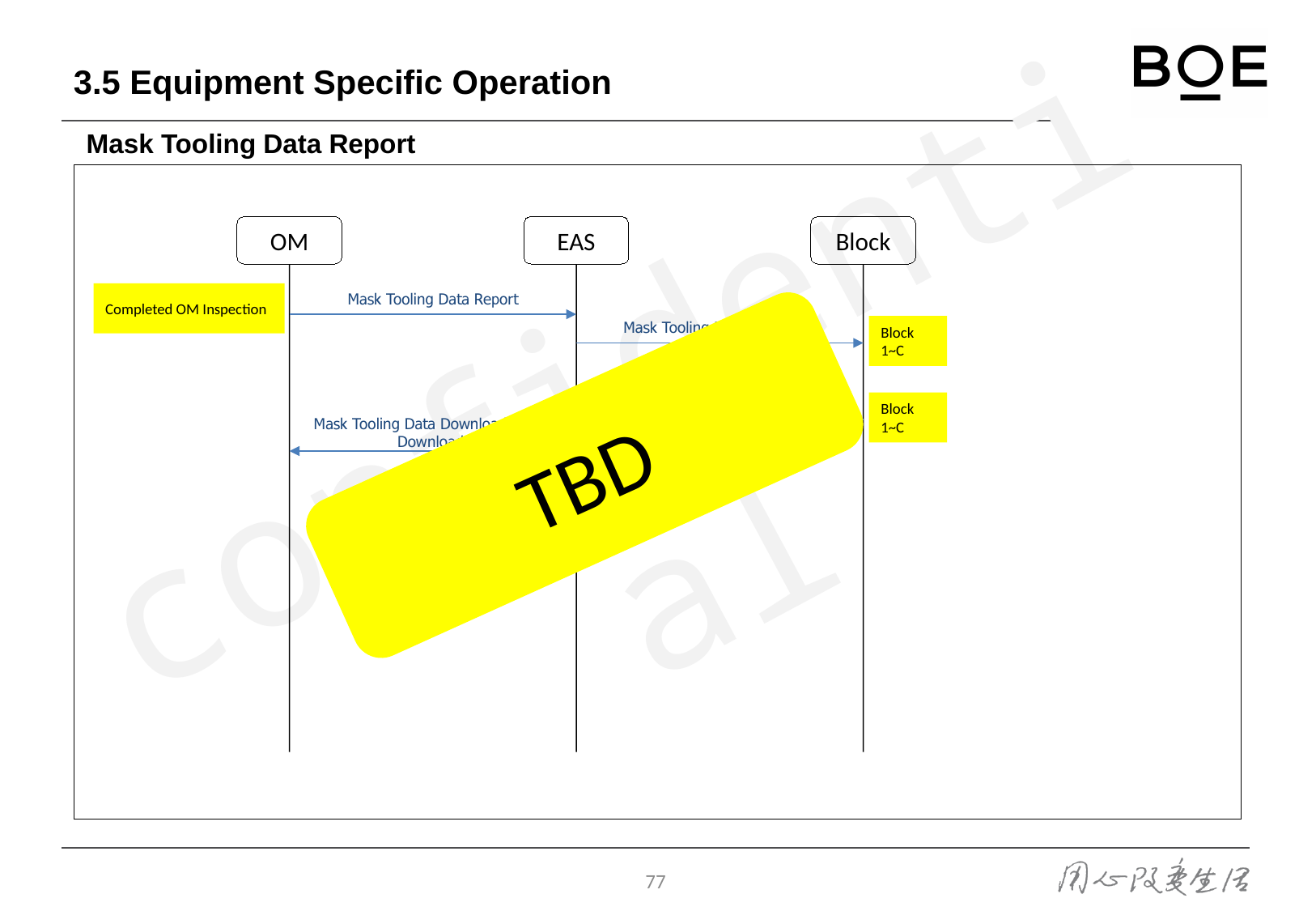

# 3.5 Equipment Specific Operation
Mask Tooling Data Report

OM
EAS
Block
Completed OM Inspection
Mask Tooling Data Report
Mask Tooling Data Download
Block 1~C
Mask Tooling Data Download Result
TBD
Block 1~C
Mask Tooling Data Download Result Download